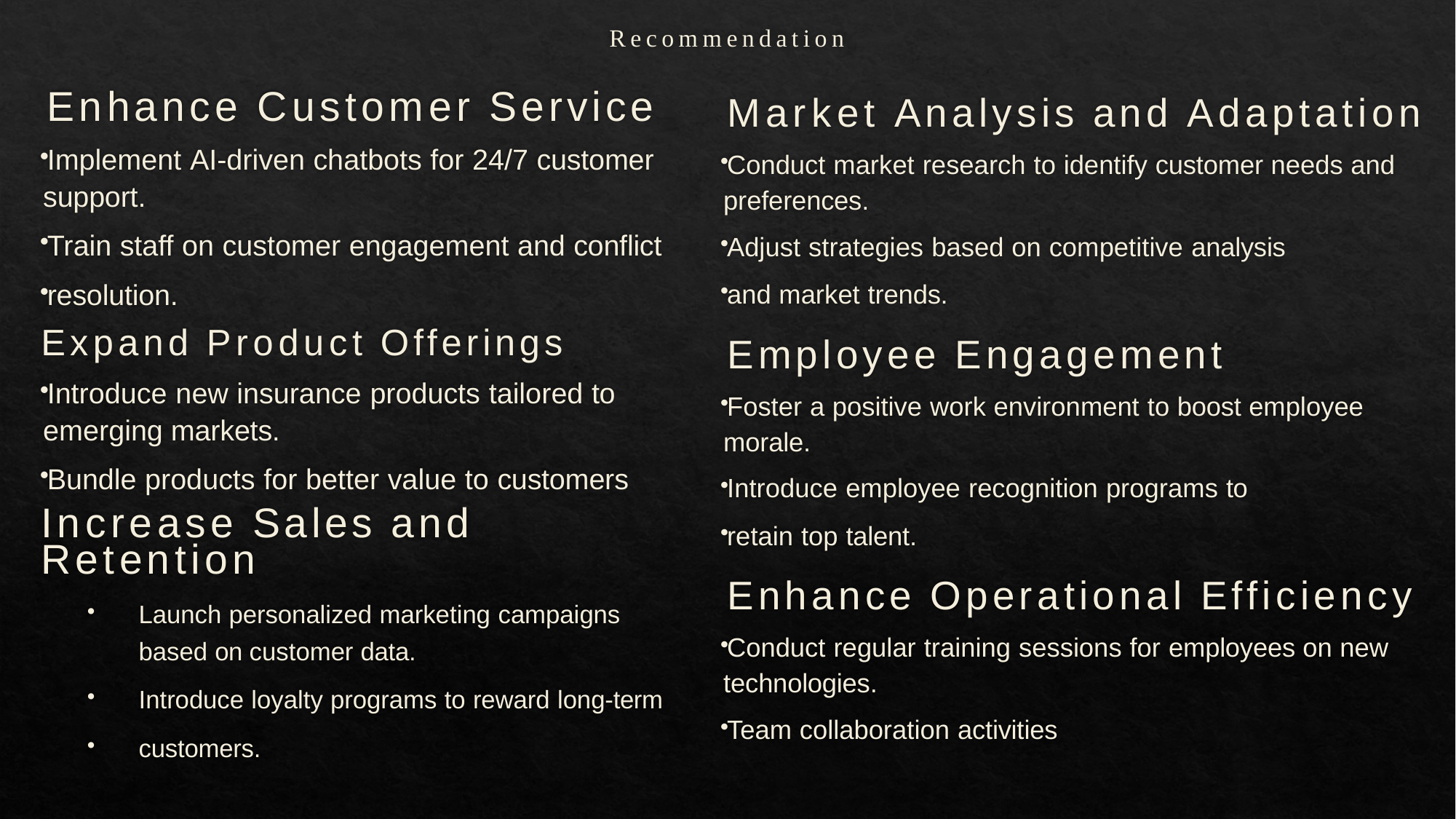

# Recommendation
Enhance Customer Service
Implement AI-driven chatbots for 24/7 customer support.
Train staff on customer engagement and conflict
resolution.
Expand Product Offerings
Introduce new insurance products tailored to emerging markets.
Bundle products for better value to customers
Increase Sales and Retention
Launch personalized marketing campaigns based on customer data.
Introduce loyalty programs to reward long-term
customers.

Market Analysis and Adaptation
Conduct market research to identify customer needs and preferences.
Adjust strategies based on competitive analysis
and market trends.
Employee Engagement
Foster a positive work environment to boost employee morale.
Introduce employee recognition programs to
retain top talent.
Enhance Operational Efficiency
Conduct regular training sessions for employees on new technologies.
Team collaboration activities